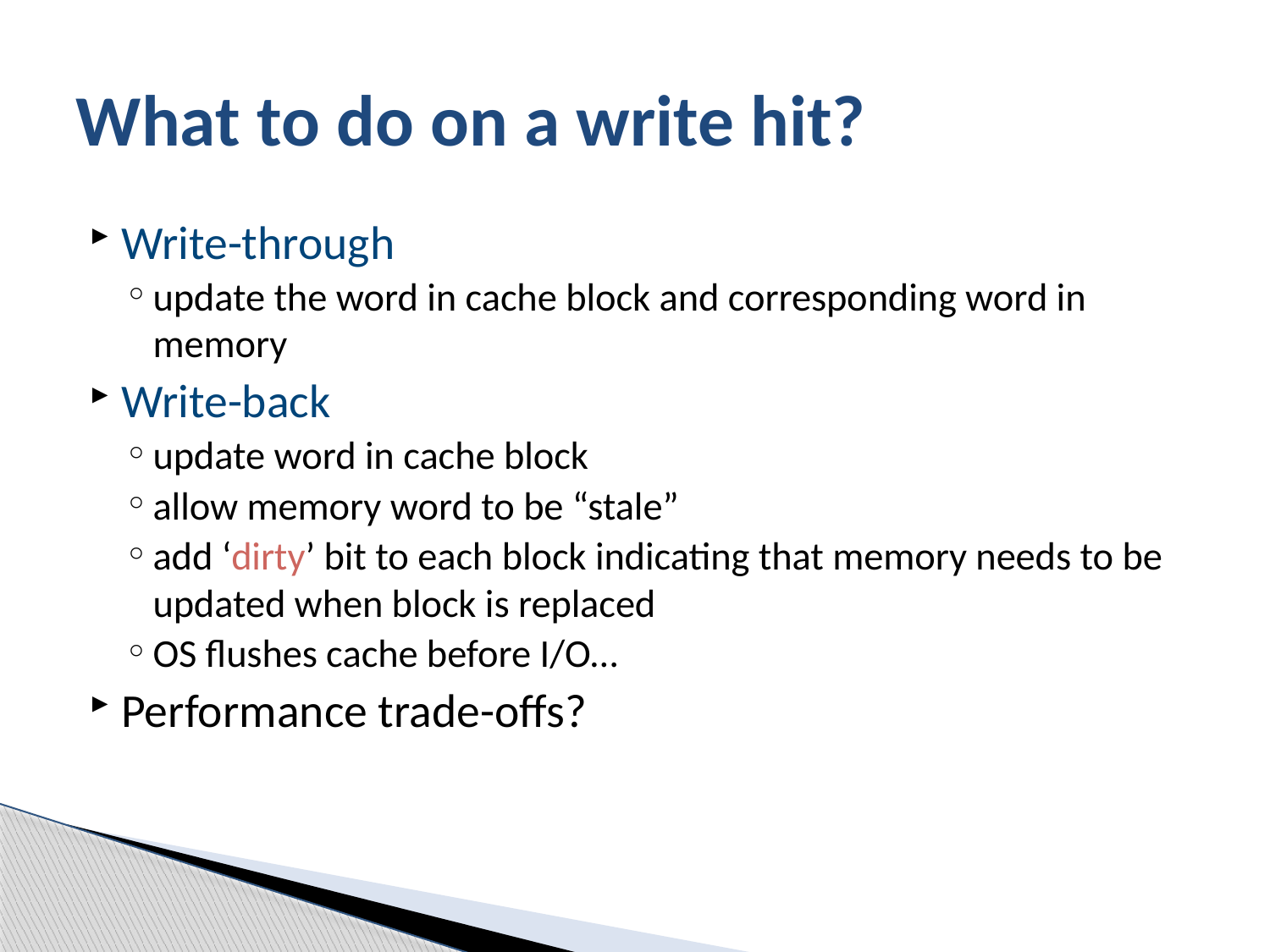

# What to do on a write hit?
Write-through
update the word in cache block and corresponding word in memory
Write-back
update word in cache block
allow memory word to be “stale”
add ‘dirty’ bit to each block indicating that memory needs to be updated when block is replaced
OS flushes cache before I/O…
Performance trade-offs?